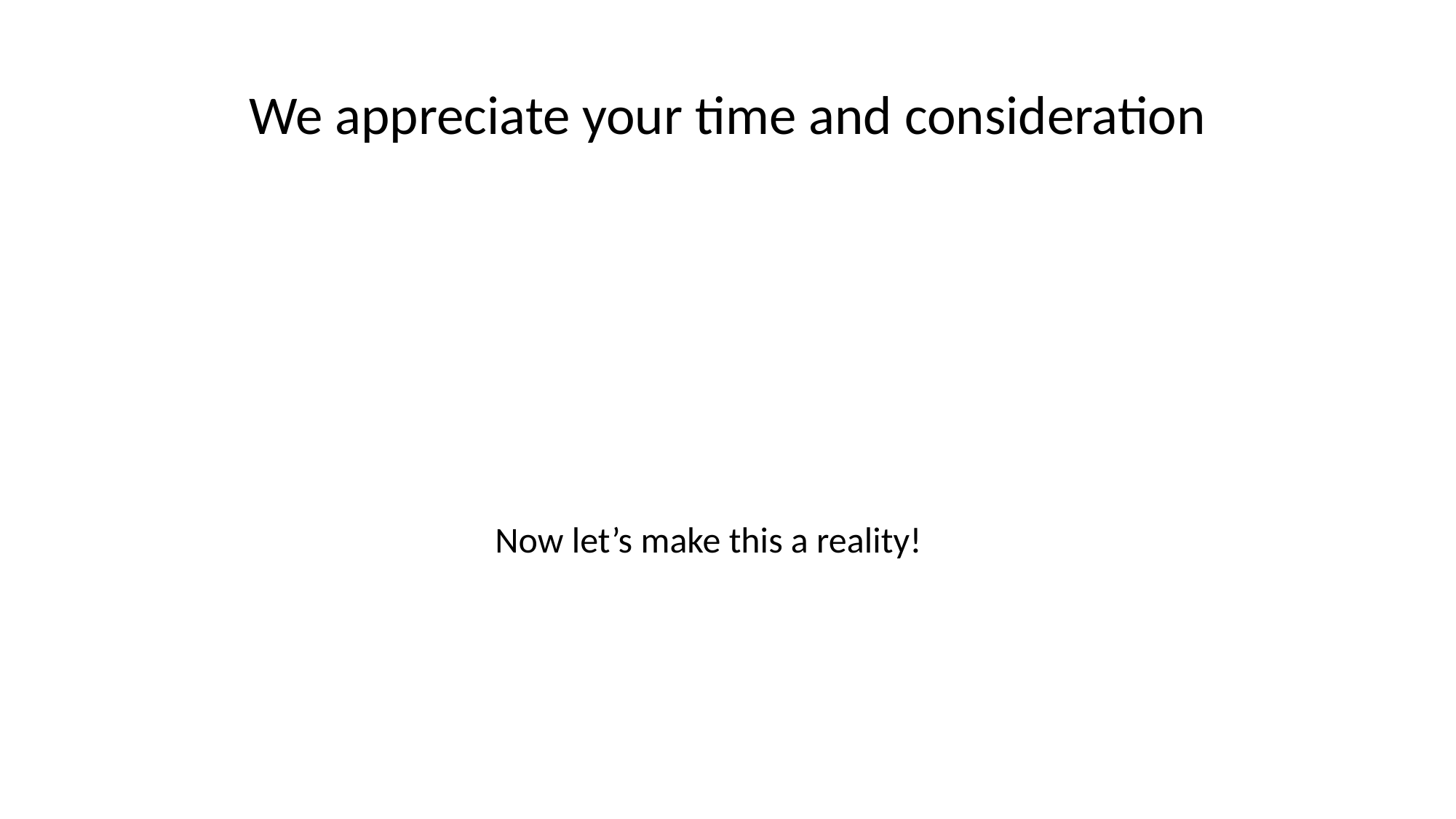

# We appreciate your time and consideration
Now let’s make this a reality!